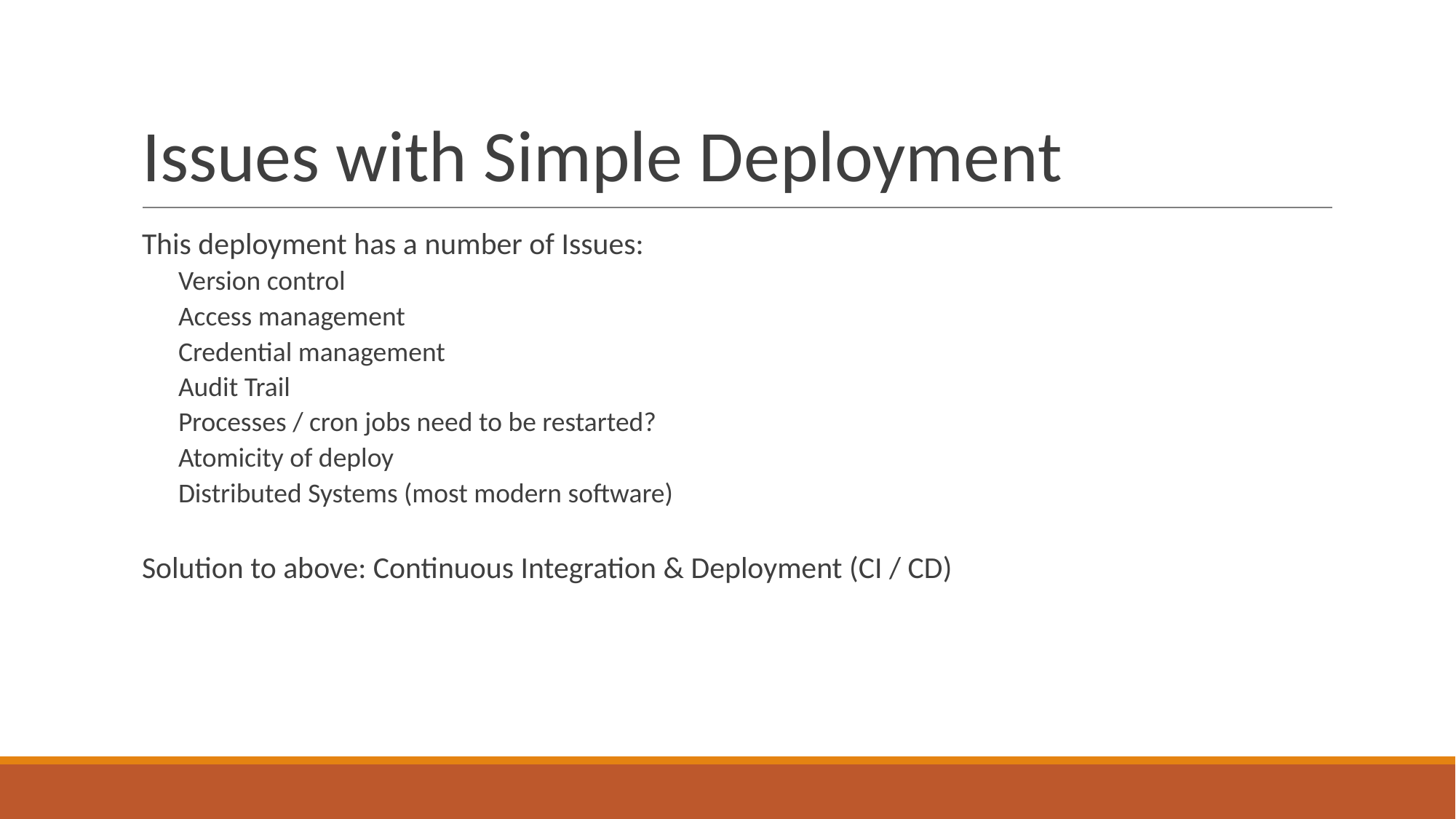

# Issues with Simple Deployment
This deployment has a number of Issues:
Version control
Access management
Credential management
Audit Trail
Processes / cron jobs need to be restarted?
Atomicity of deploy
Distributed Systems (most modern software)

Solution to above: Continuous Integration & Deployment (CI / CD)